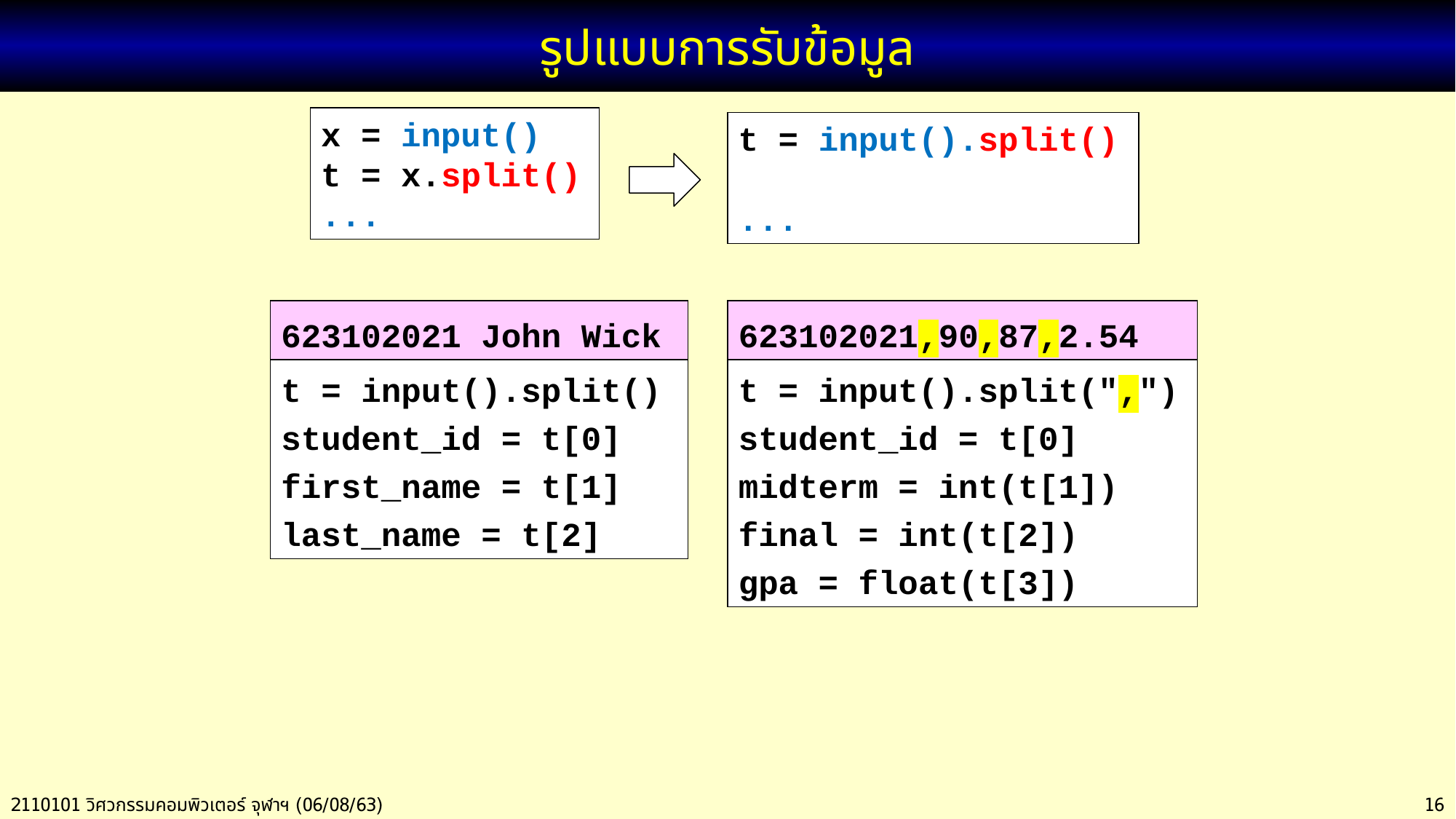

# รูปแบบการรับข้อมูล
x = input()
t = x.split()
...
t = input().split()

...

623102021 John Wick
623102021,90,87,2.54
t = input().split(",")
student_id = t[0]
midterm = int(t[1])
final = int(t[2])
gpa = float(t[3])
t = input().split()
student_id = t[0]
first_name = t[1]
last_name = t[2]